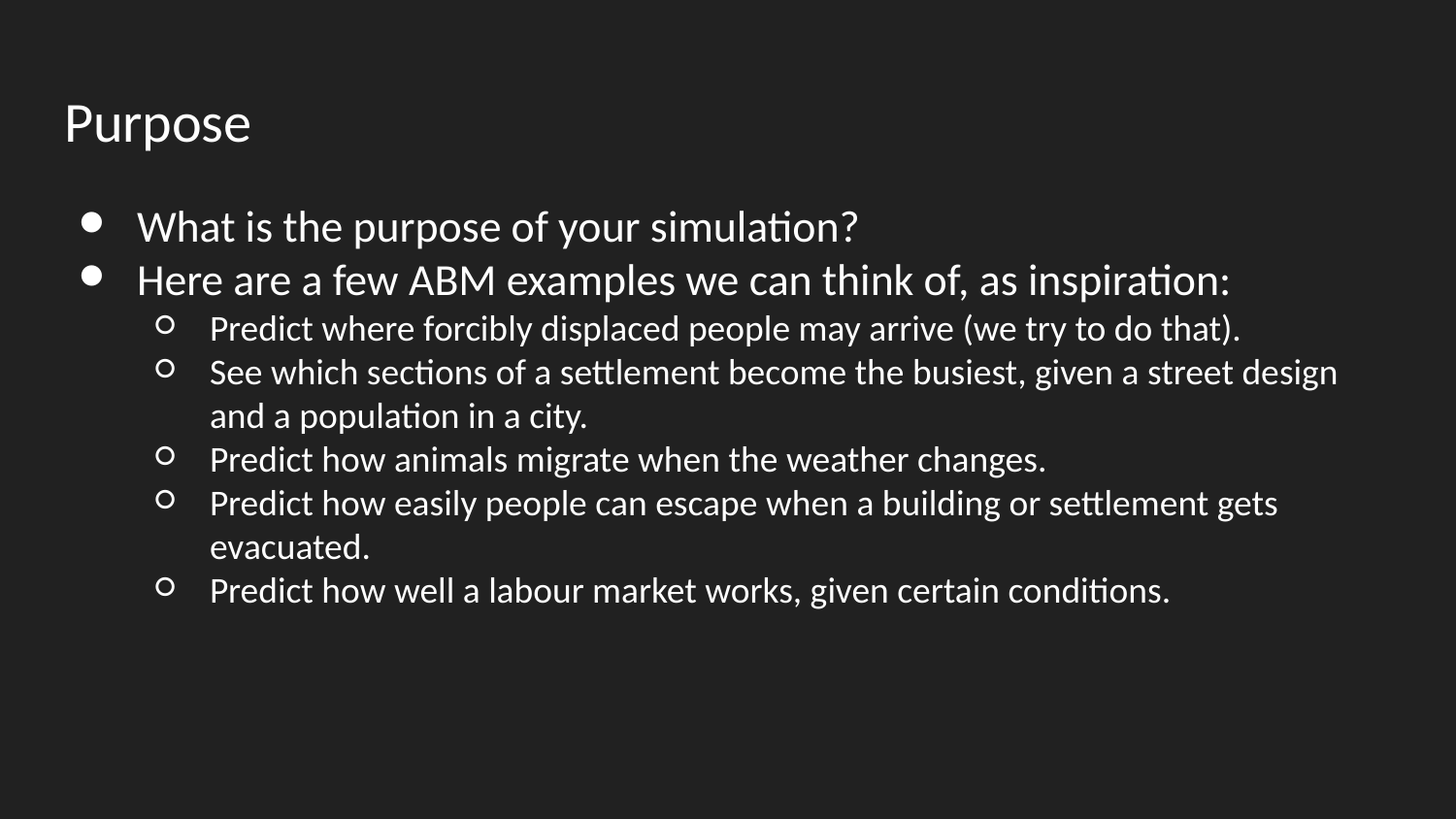

# Purpose
What is the purpose of your simulation?
Here are a few ABM examples we can think of, as inspiration:
Predict where forcibly displaced people may arrive (we try to do that).
See which sections of a settlement become the busiest, given a street design and a population in a city.
Predict how animals migrate when the weather changes.
Predict how easily people can escape when a building or settlement gets evacuated.
Predict how well a labour market works, given certain conditions.